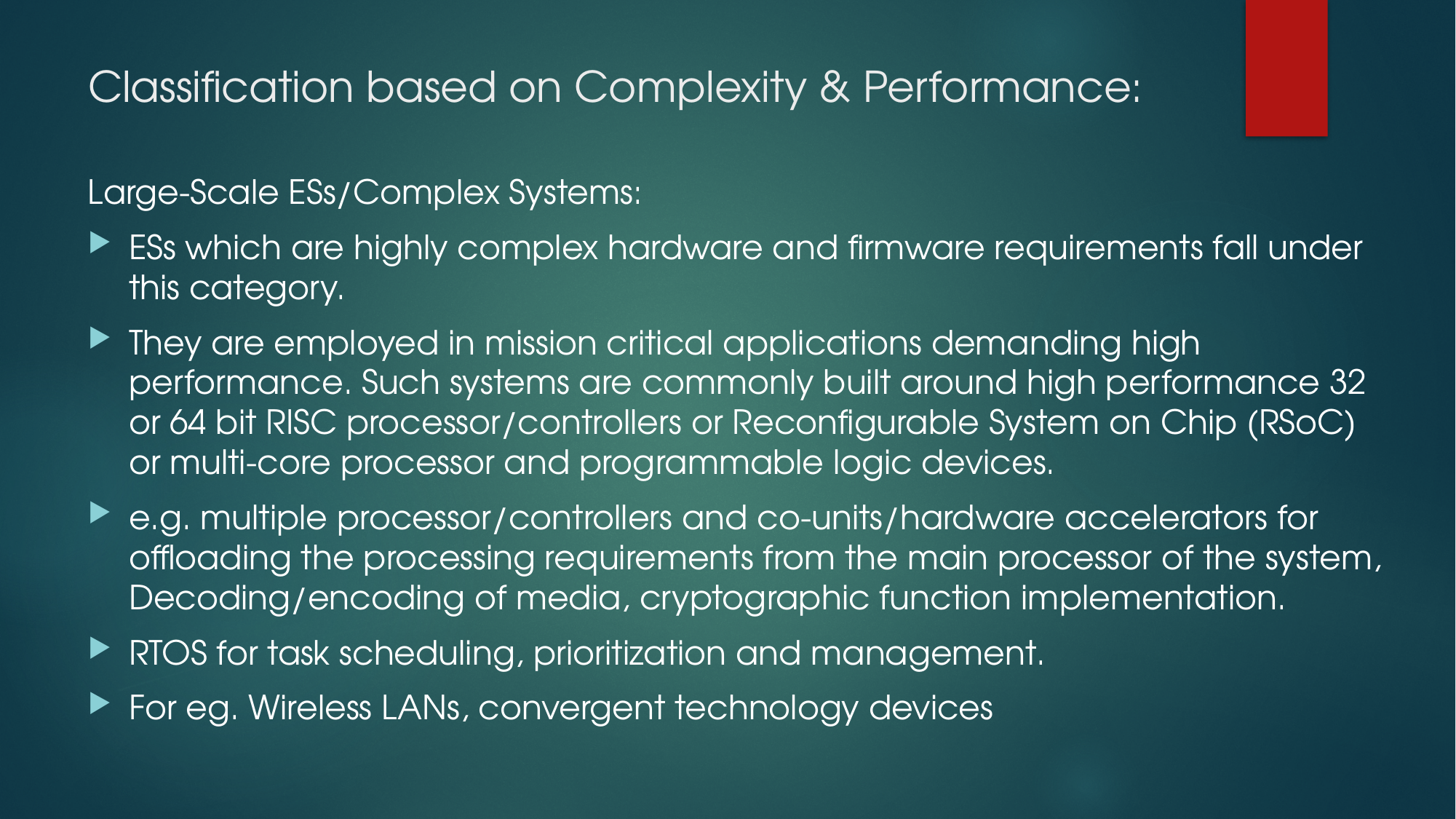

# Classification based on Complexity & Performance:
Large-Scale ESs/Complex Systems:
ESs which are highly complex hardware and firmware requirements fall under this category.
They are employed in mission critical applications demanding high performance. Such systems are commonly built around high performance 32 or 64 bit RISC processor/controllers or Reconfigurable System on Chip (RSoC) or multi-core processor and programmable logic devices.
e.g. multiple processor/controllers and co-units/hardware accelerators for offloading the processing requirements from the main processor of the system, Decoding/encoding of media, cryptographic function implementation.
RTOS for task scheduling, prioritization and management.
For eg. Wireless LANs, convergent technology devices